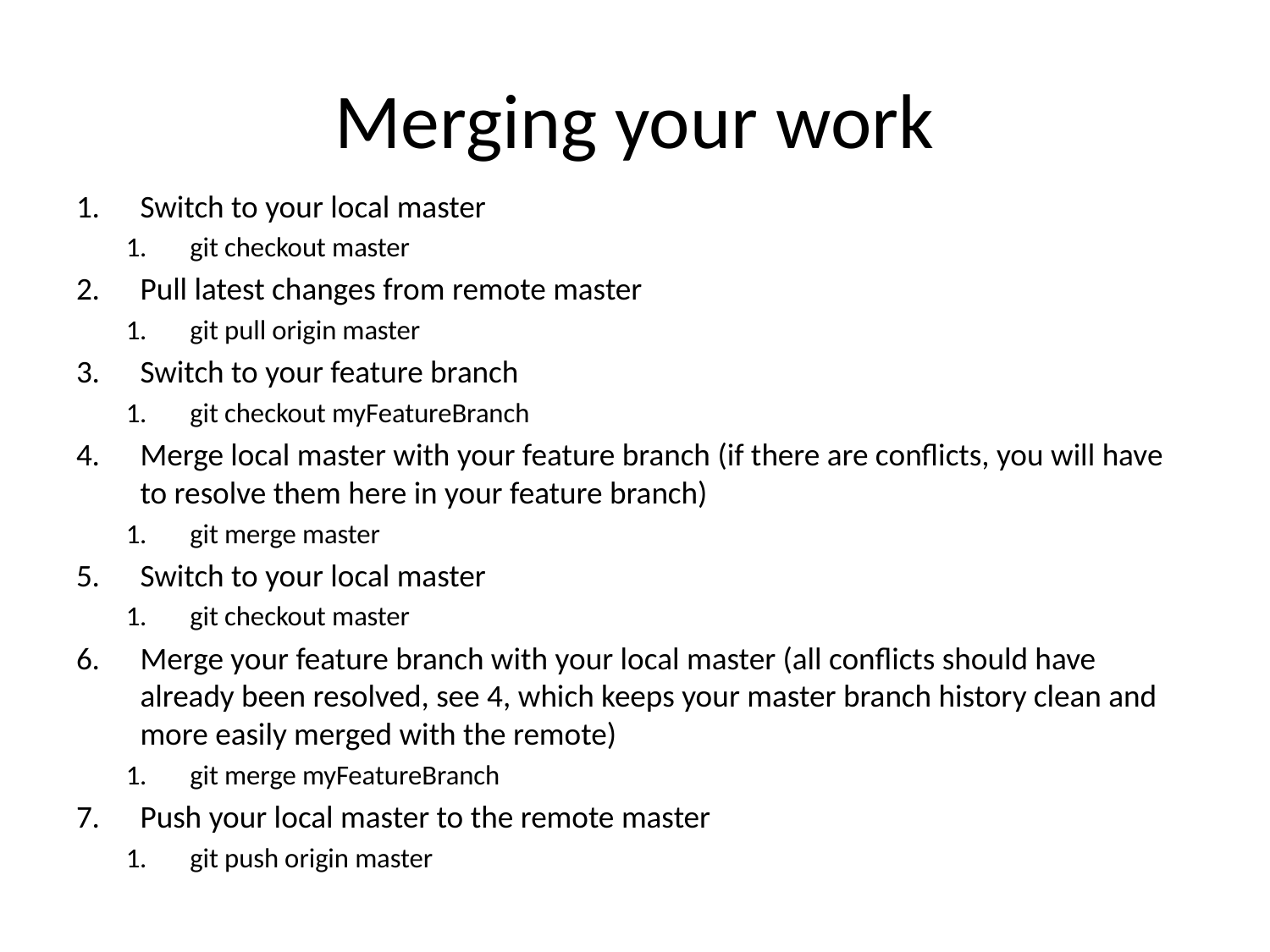

# Merging your work
Switch to your local master
git checkout master
Pull latest changes from remote master
git pull origin master
Switch to your feature branch
git checkout myFeatureBranch
Merge local master with your feature branch (if there are conflicts, you will have to resolve them here in your feature branch)
git merge master
Switch to your local master
git checkout master
Merge your feature branch with your local master (all conflicts should have already been resolved, see 4, which keeps your master branch history clean and more easily merged with the remote)
git merge myFeatureBranch
Push your local master to the remote master
git push origin master